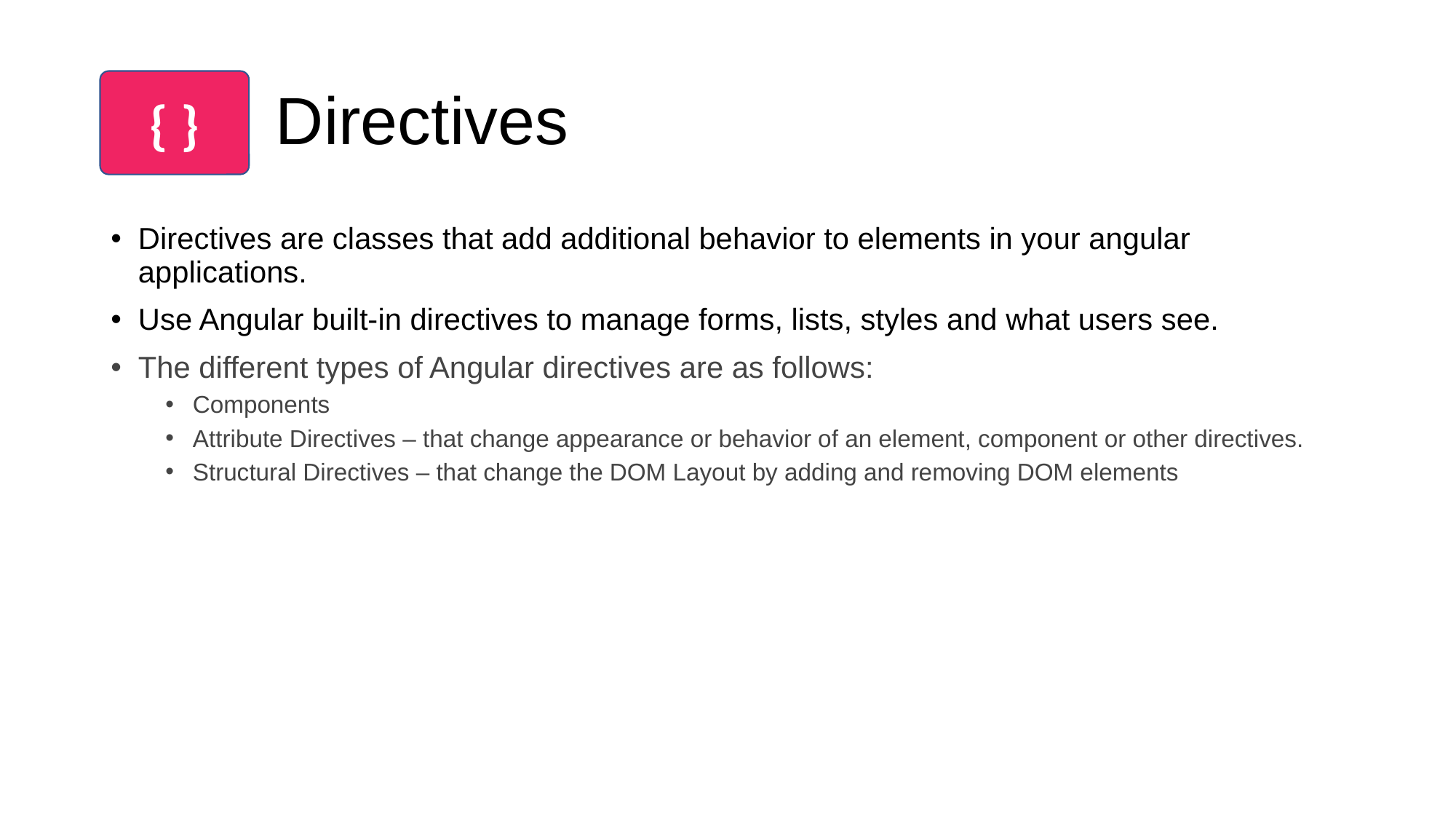

# Directives
{ }
Directives are classes that add additional behavior to elements in your angular applications.
Use Angular built-in directives to manage forms, lists, styles and what users see.
The different types of Angular directives are as follows:
Components
Attribute Directives – that change appearance or behavior of an element, component or other directives.
Structural Directives – that change the DOM Layout by adding and removing DOM elements